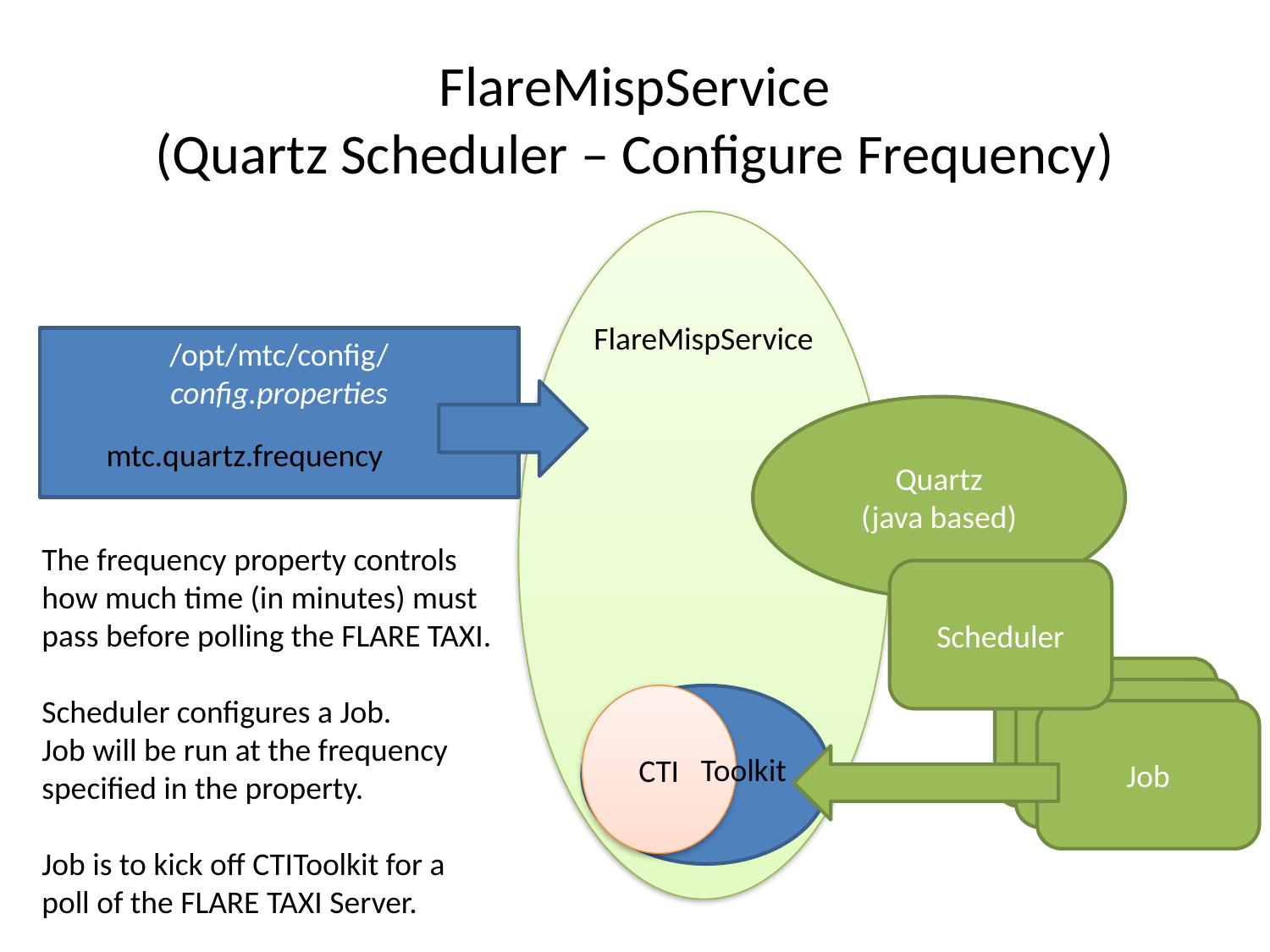

# FlareMispService (Quartz Scheduler – Configure Frequency)
FlareMispService
/opt/mtc/config/
config.properties

Quartz
(java based)
mtc.quartz.frequency
The frequency property controls how much time (in minutes) must pass before polling the FLARE TAXI.

Scheduler configures a Job.
Job will be run at the frequency specified in the property.

Job is to kick off CTIToolkit for a poll of the FLARE TAXI Server.
Scheduler
Job
Job

CTI
Toolkit
Job